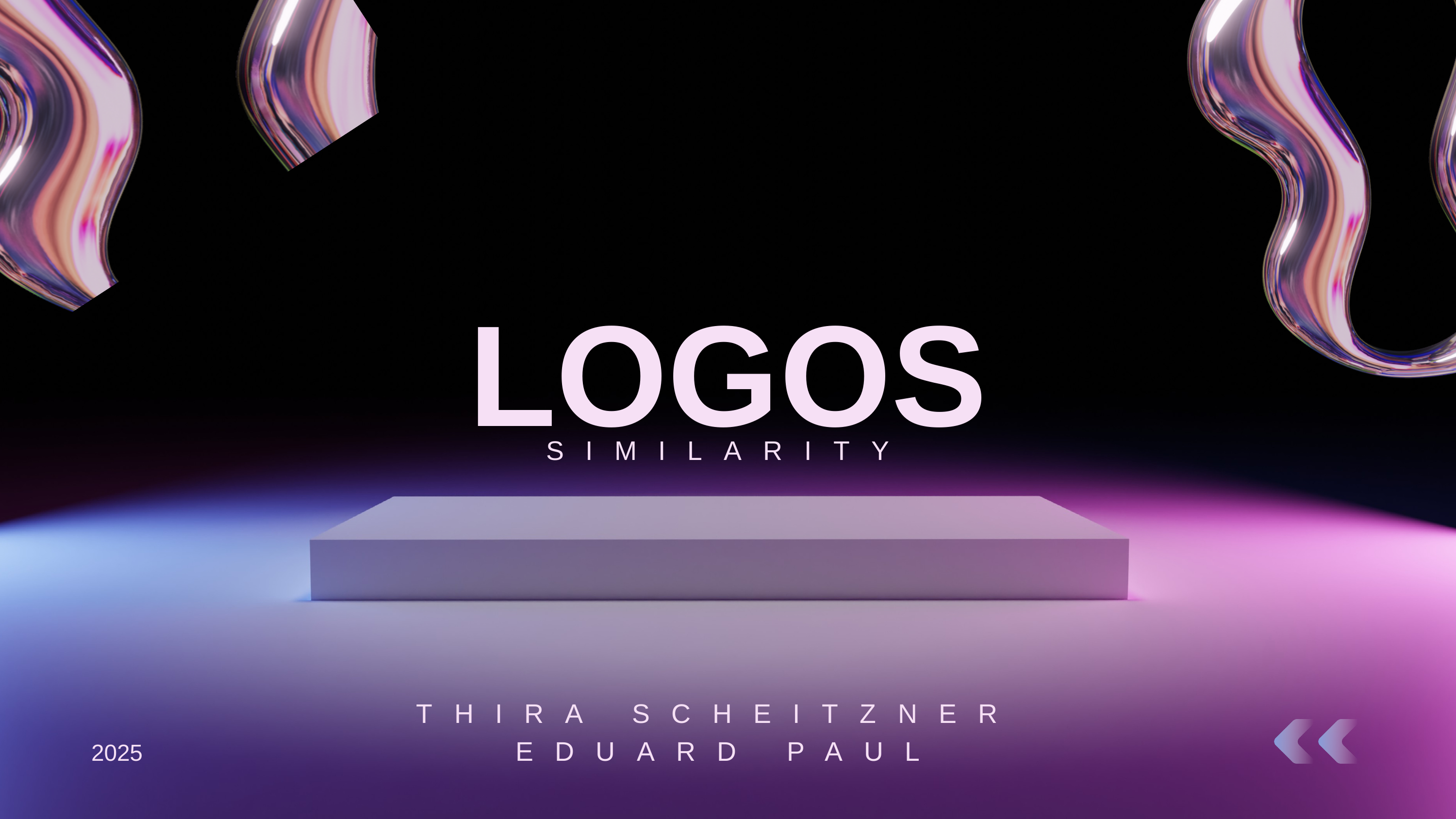

LOGOS
SIMILARITY
THIRA SCHEITZNER EDUARD PAUL

2025